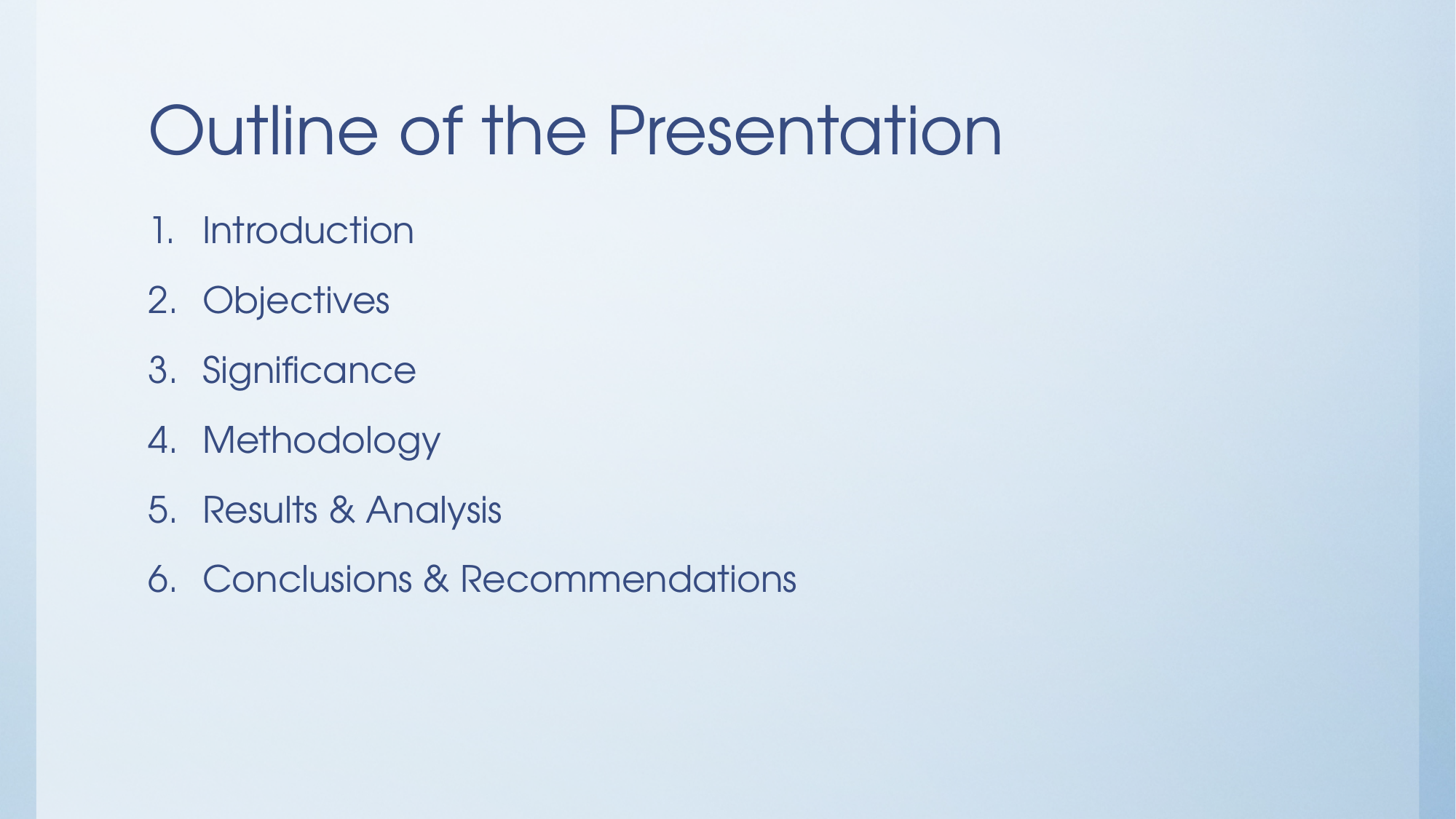

# Outline of the Presentation
Introduction
Objectives
Significance
Methodology
Results & Analysis
Conclusions & Recommendations